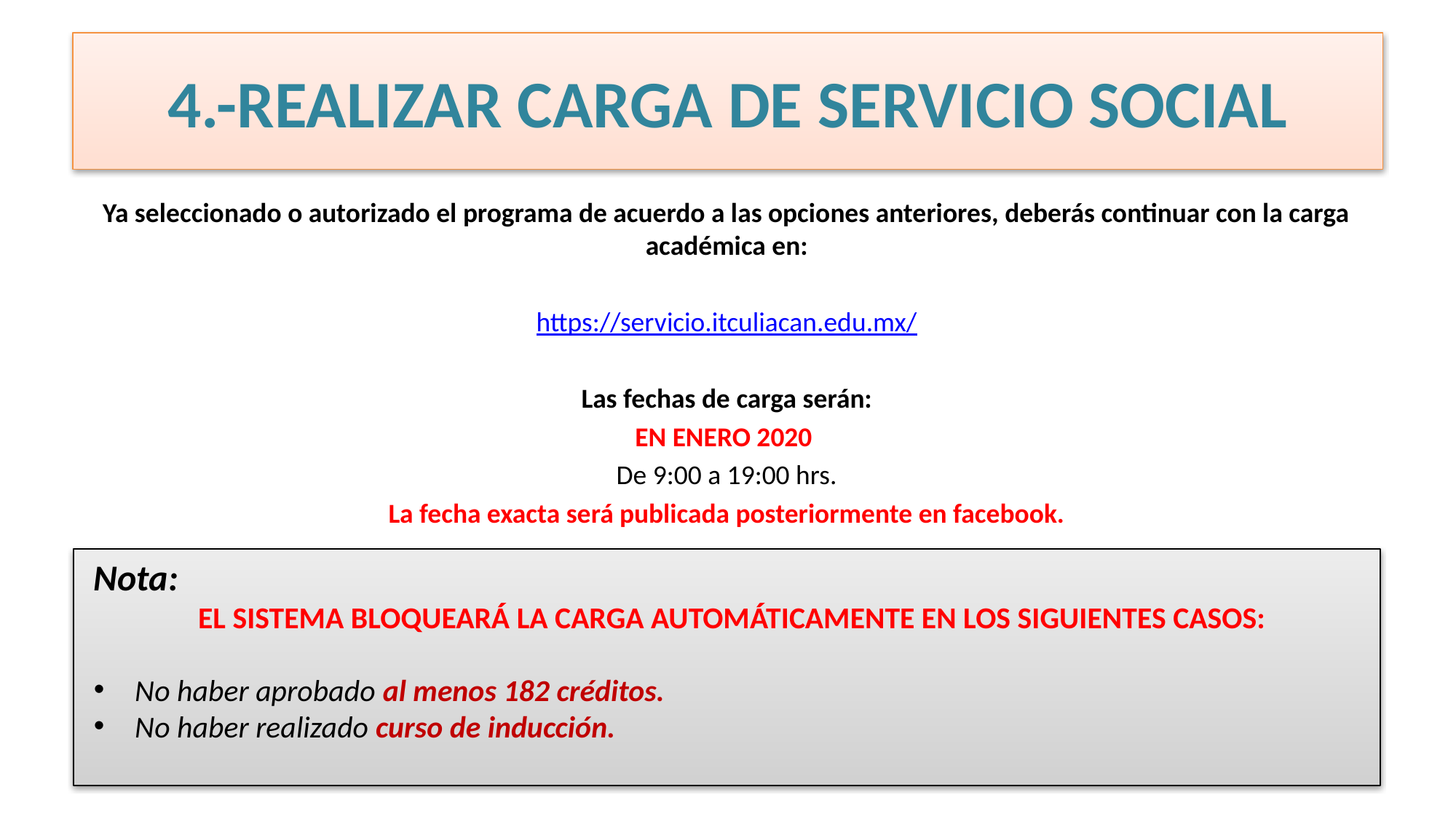

# 4.-REALIZAR CARGA DE SERVICIO SOCIAL

Ya seleccionado o autorizado el programa de acuerdo a las opciones anteriores, deberás continuar con la carga académica en:

https://servicio.itculiacan.edu.mx/

Las fechas de carga serán:
EN ENERO 2020
De 9:00 a 19:00 hrs.
La fecha exacta será publicada posteriormente en facebook.

Nota:
EL SISTEMA BLOQUEARÁ LA CARGA AUTOMÁTICAMENTE EN LOS SIGUIENTES CASOS:

No haber aprobado al menos 182 créditos.
No haber realizado curso de inducción.